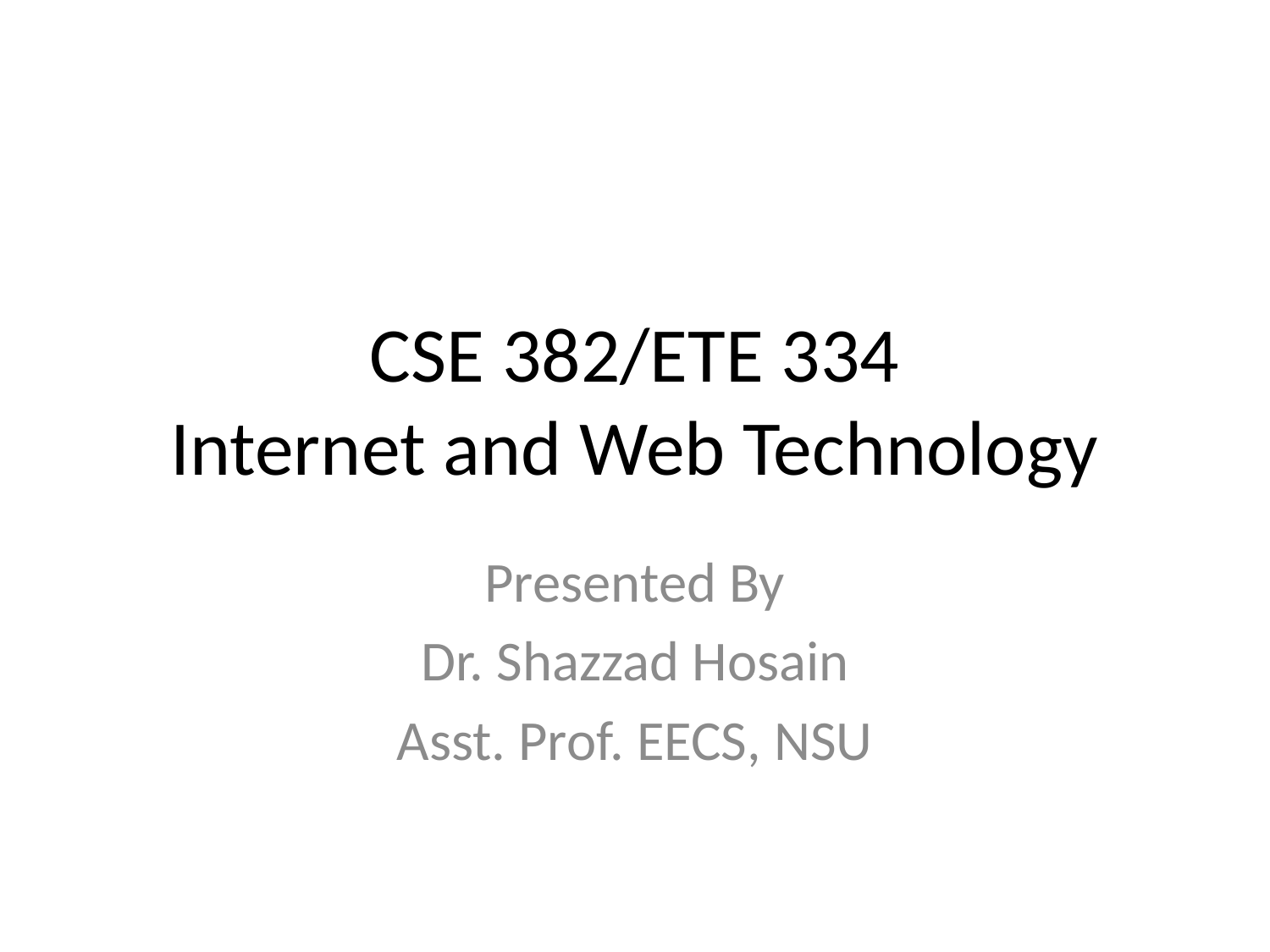

# CSE 382/ETE 334 Internet and Web Technology
Presented By
Dr. Shazzad Hosain
Asst. Prof. EECS, NSU